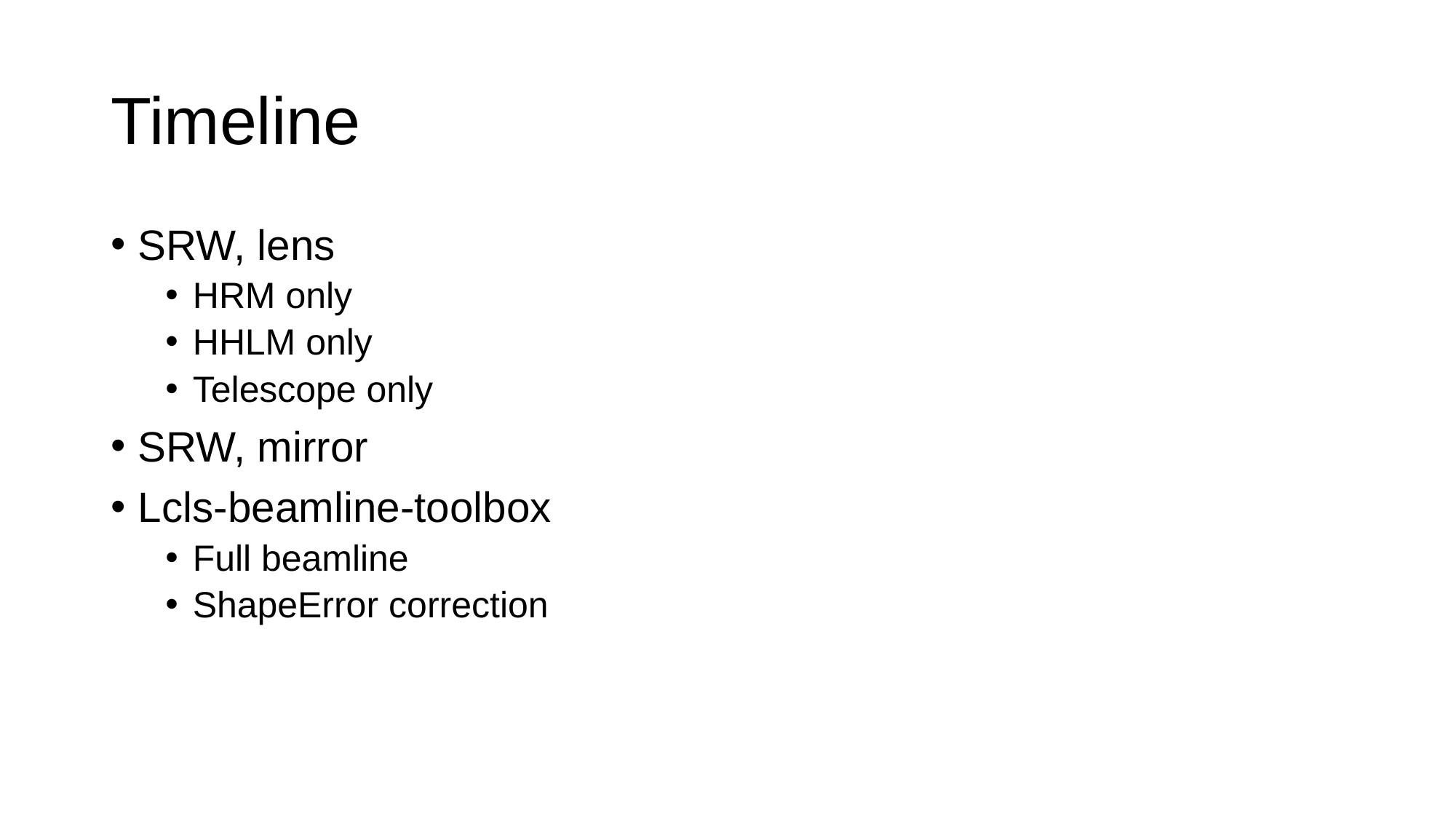

# Timeline
SRW, lens
HRM only
HHLM only
Telescope only
SRW, mirror
Lcls-beamline-toolbox
Full beamline
ShapeError correction